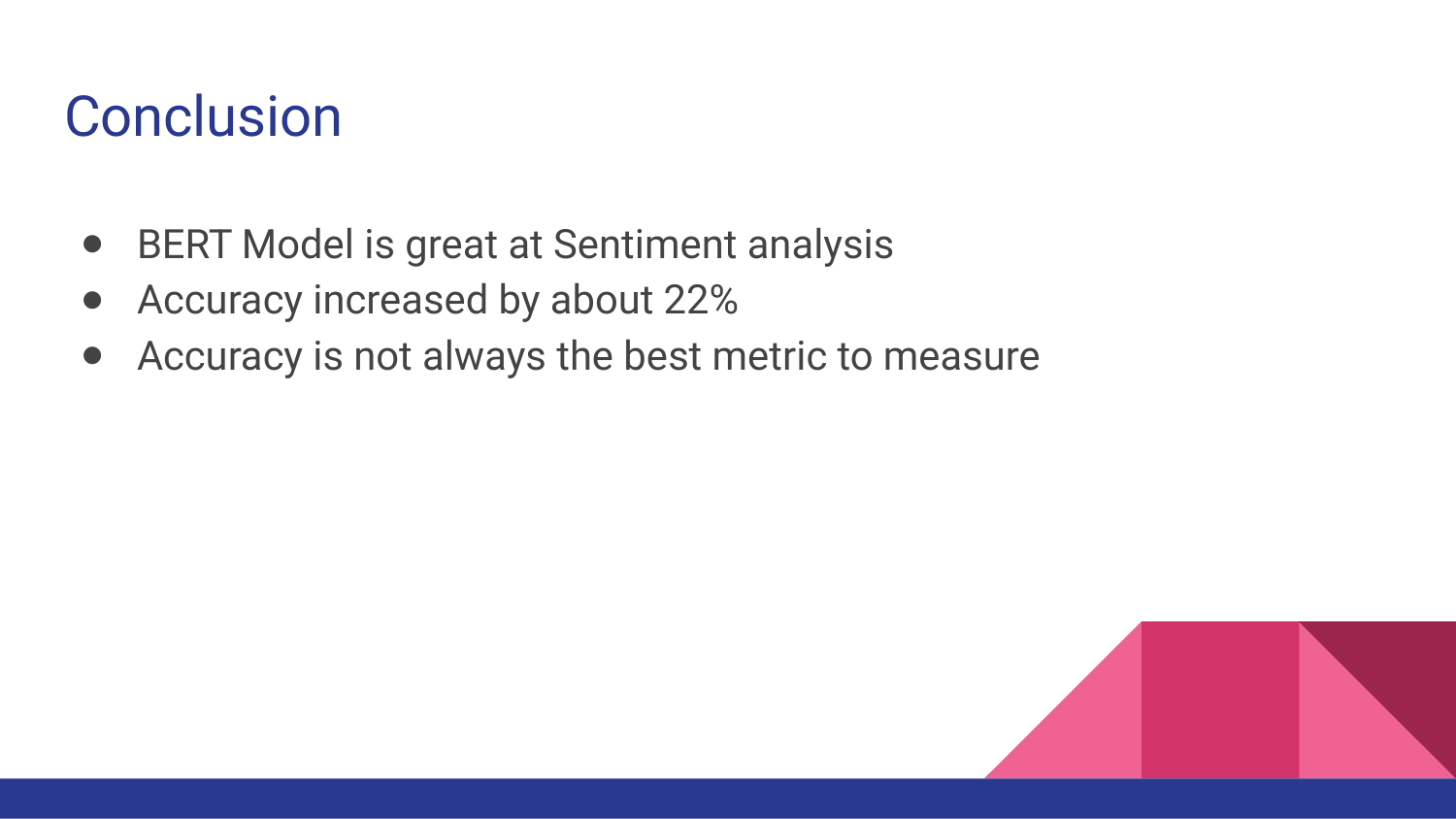

# Conclusion
BERT Model is great at Sentiment analysis
Accuracy increased by about 22%
Accuracy is not always the best metric to measure